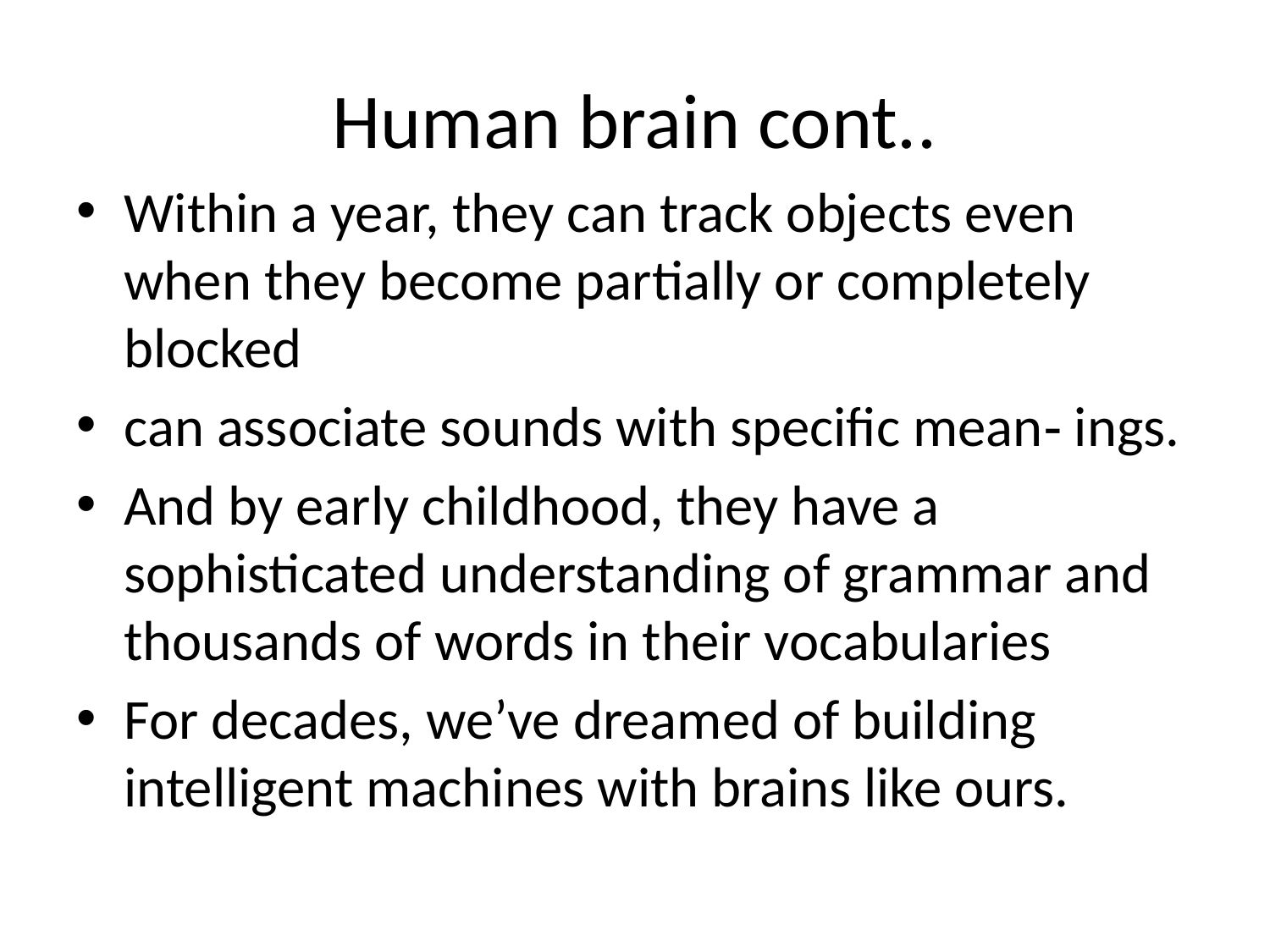

# Human brain cont..
Within a year, they can track objects even when they become partially or completely blocked
can associate sounds with specific mean‐ ings.
And by early childhood, they have a sophisticated understanding of grammar and thousands of words in their vocabularies
For decades, we’ve dreamed of building intelligent machines with brains like ours.